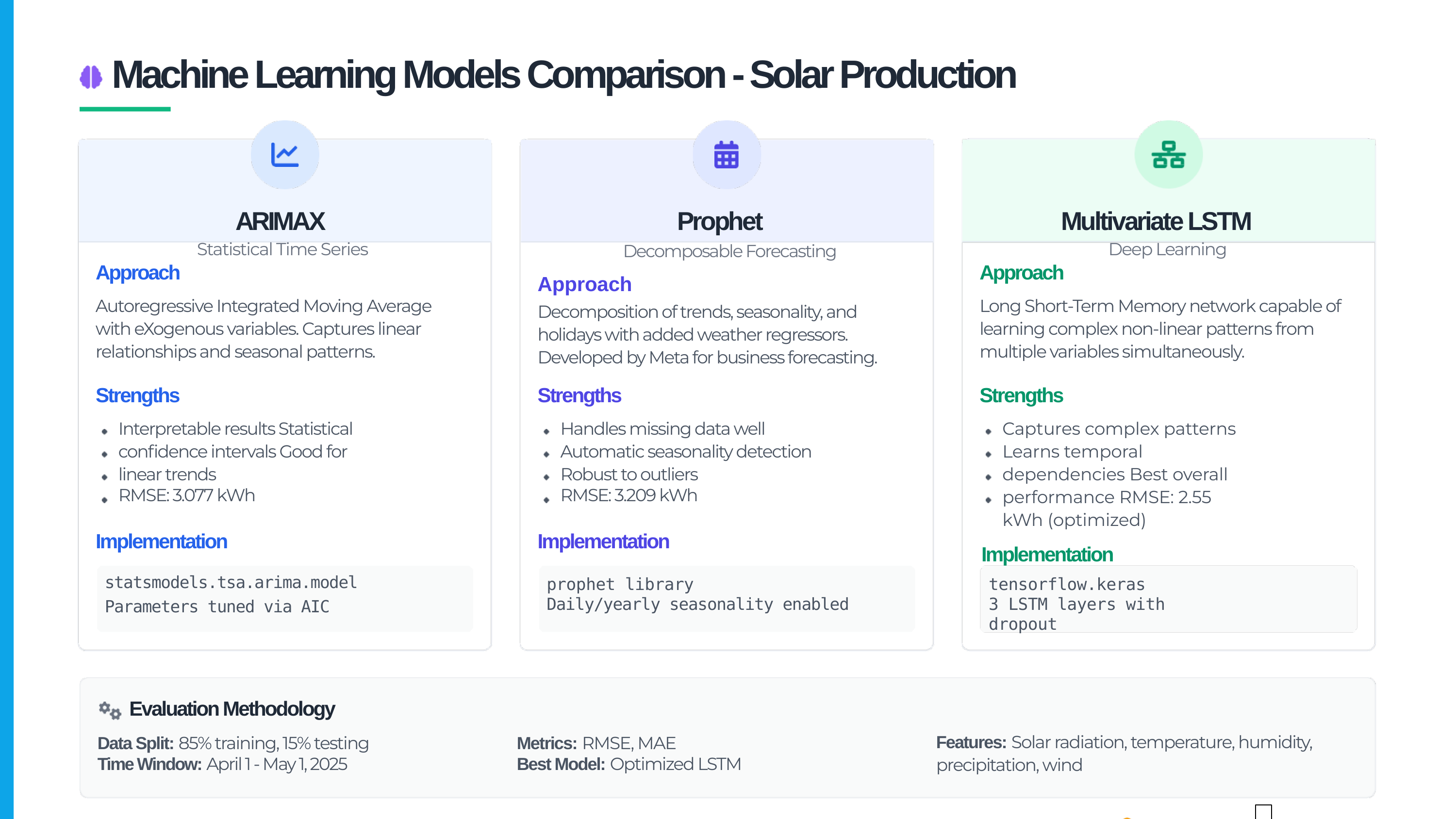

Machine Learning Models Comparison - Solar Production

ARIMAX
Prophet
Multivariate LSTM
                        Decomposable Forecasting
Approach
Statistical Time Series
Deep Learning

Approach
Approach
Autoregressive Integrated Moving Average with eXogenous variables. Captures linear relationships and seasonal patterns.
Long Short-Term Memory network capable of learning complex non-linear patterns from multiple variables simultaneously.
Decomposition of trends, seasonality, and holidays with added weather regressors. Developed by Meta for business forecasting.
Strengths
Strengths
Strengths
Interpretable results Statistical confidence intervals Good for linear trends
RMSE: 3.077 kWh
Handles missing data well Automatic seasonality detection Robust to outliers
RMSE: 3.209 kWh
Captures complex patterns Learns temporal dependencies Best overall performance RMSE: 2.55 kWh (optimized)

Implementation
Implementation
Implementation

statsmodels.tsa.arima.model Parameters tuned via AIC
prophet library
Daily/yearly seasonality enabled
tensorflow.keras
3 LSTM layers with dropout

Evaluation Methodology

Features: Solar radiation, temperature, humidity, precipitation, wind
Data Split: 85% training, 15% testing
Time Window: April 1 - May 1, 2025
Metrics: RMSE, MAE
Best Model: Optimized LSTM